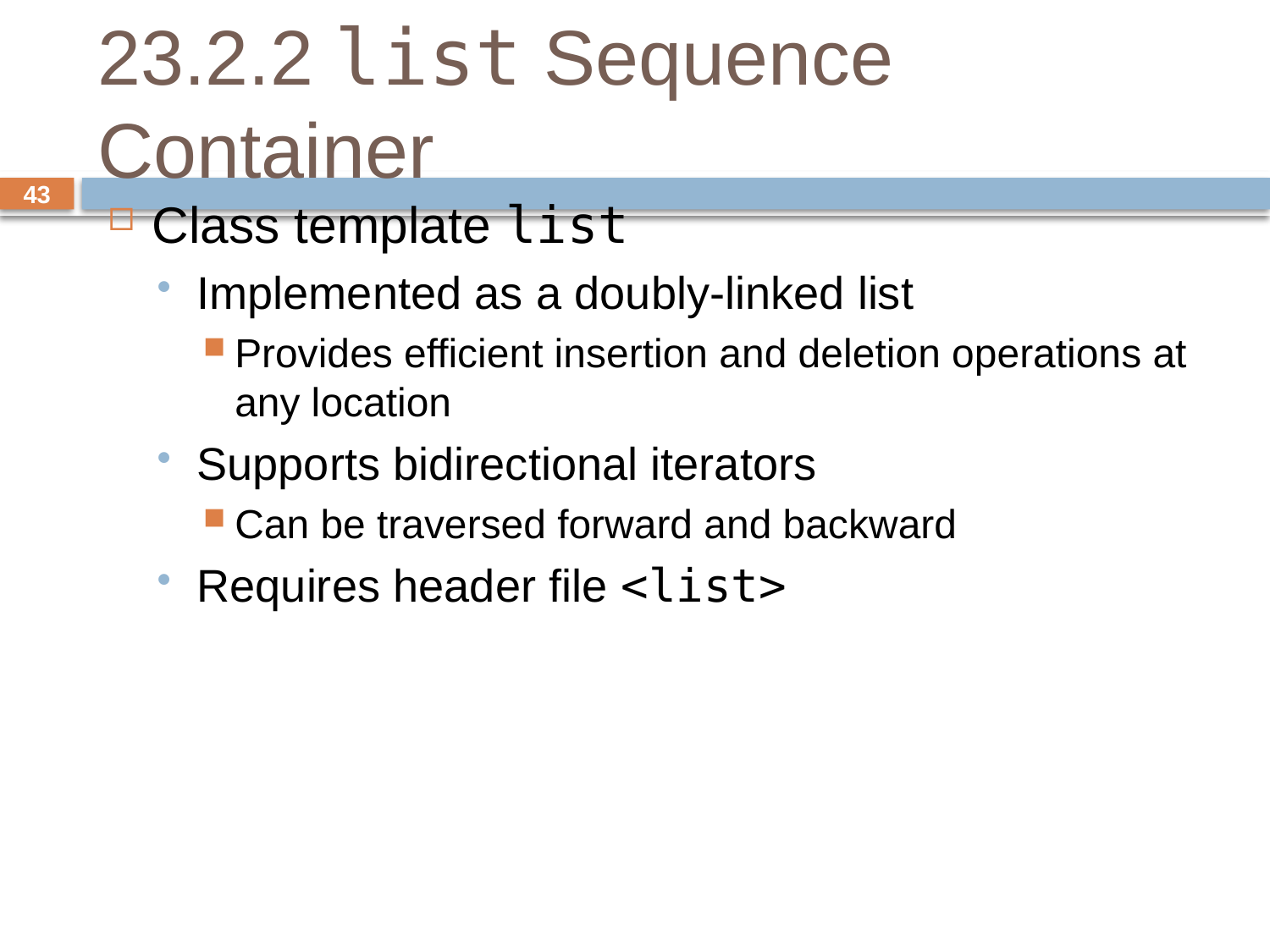

# 23.2.2 list Sequence Container
Class template list
Implemented as a doubly-linked list
Provides efficient insertion and deletion operations at any location
Supports bidirectional iterators
Can be traversed forward and backward
Requires header file <list>
43